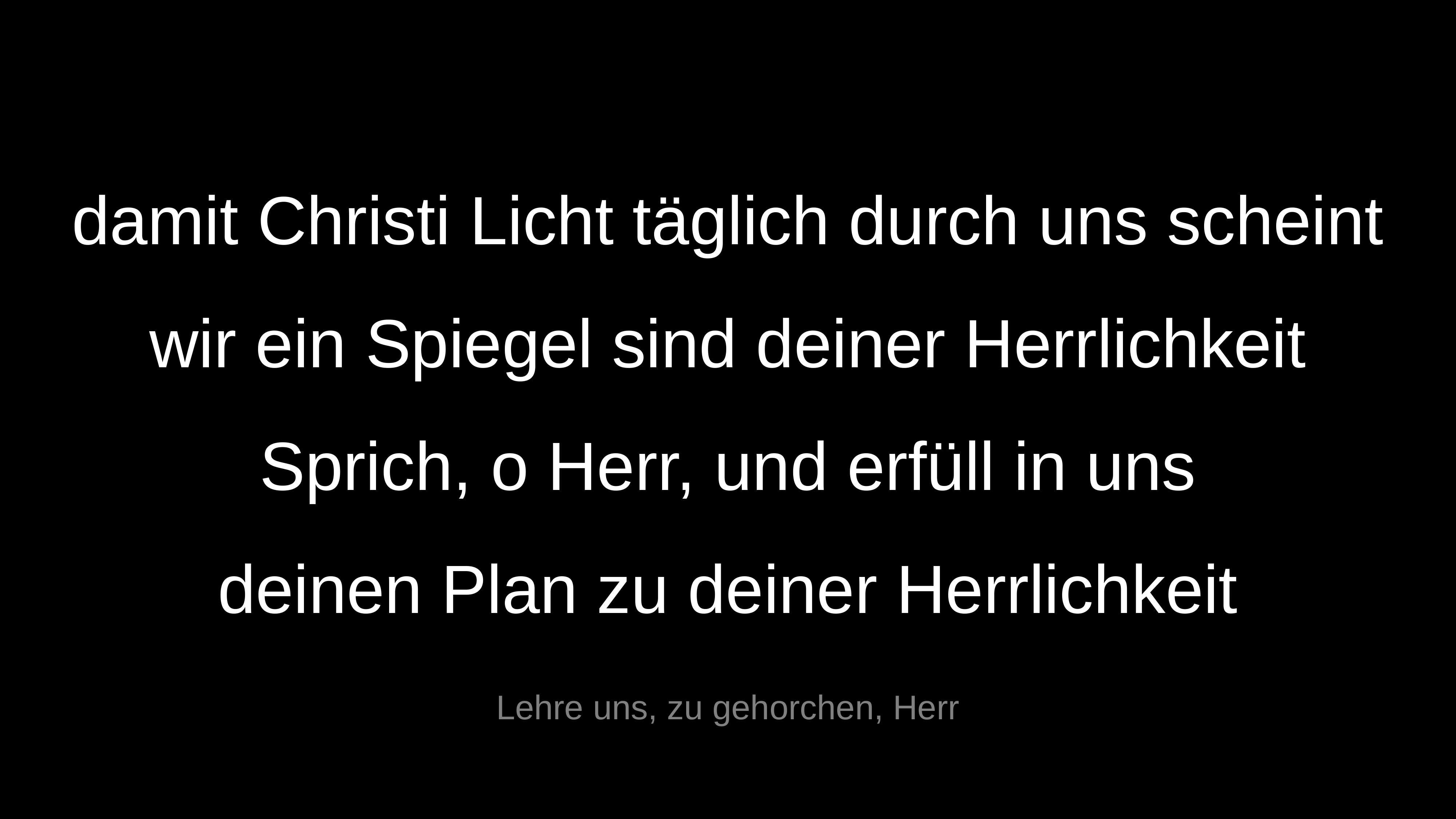

damit Christi Licht täglich durch uns scheint
wir ein Spiegel sind deiner Herrlichkeit
Sprich, o Herr, und erfüll in uns
deinen Plan zu deiner Herrlichkeit
Lehre uns, zu gehorchen, Herr